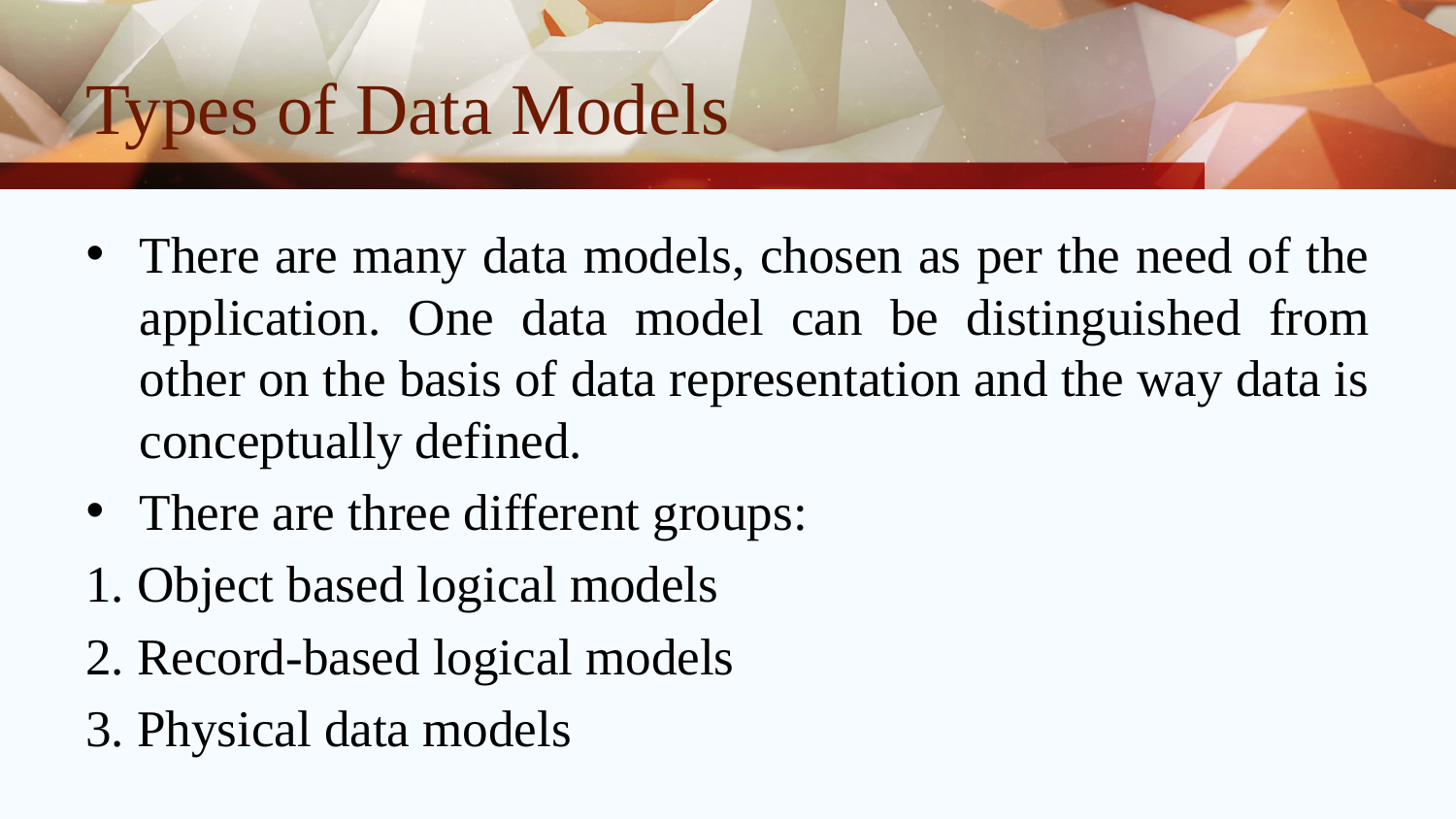

# Types of Data Models
There are many data models, chosen as per the need of the application. One data model can be distinguished from other on the basis of data representation and the way data is conceptually defined.
There are three different groups:
1. Object based logical models
2. Record-based logical models
3. Physical data models